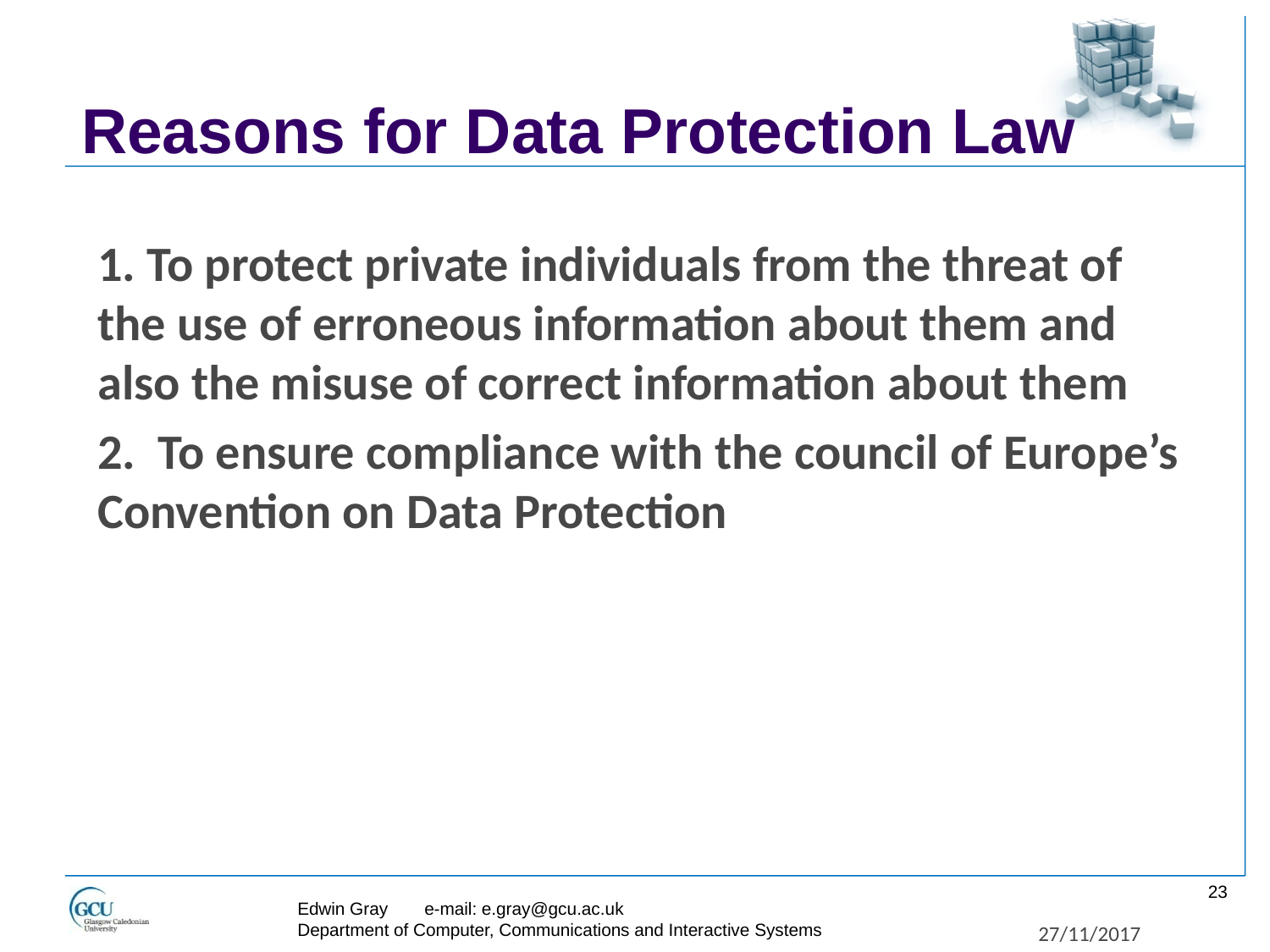

# Reasons for Data Protection Law
1. To protect private individuals from the threat of the use of erroneous information about them and also the misuse of correct information about them
2.  To ensure compliance with the council of Europe’s Convention on Data Protection
23
Edwin Gray	e-mail: e.gray@gcu.ac.uk
Department of Computer, Communications and Interactive Systems
27/11/2017